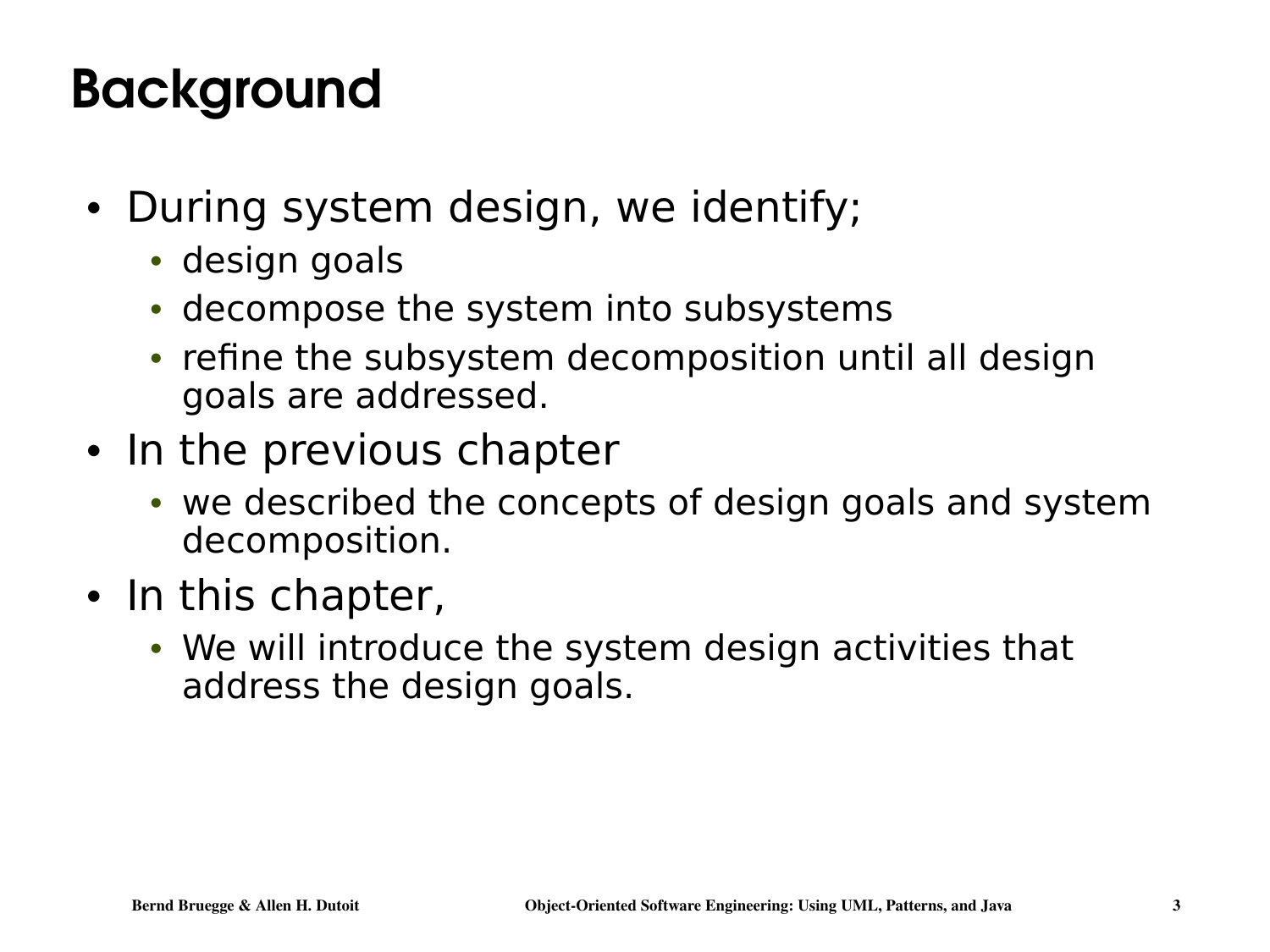

# Background
During system design, we identify;
design goals
decompose the system into subsystems
refine the subsystem decomposition until all design goals are addressed.
In the previous chapter
we described the concepts of design goals and system decomposition.
In this chapter,
We will introduce the system design activities that address the design goals.